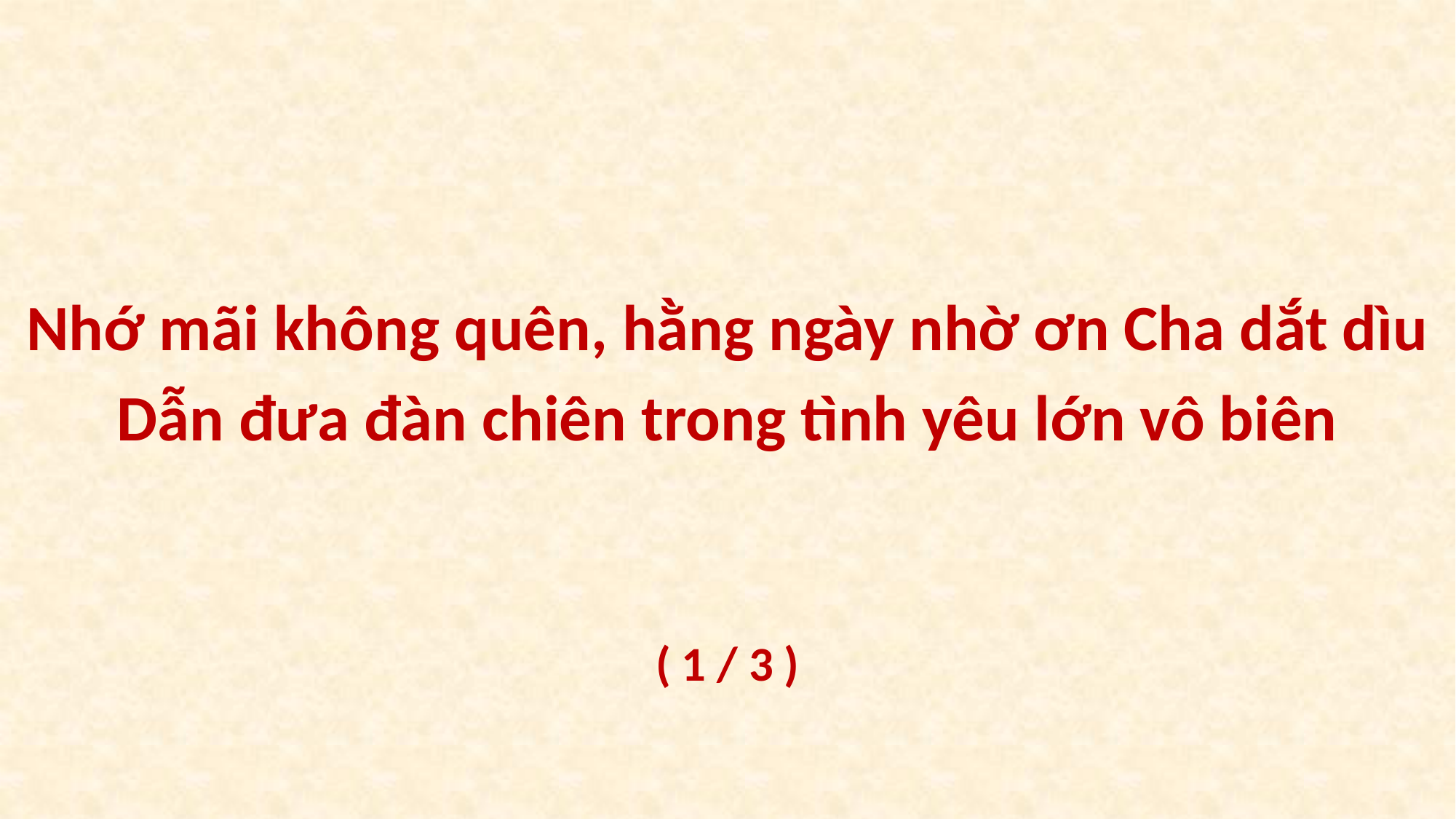

Nhớ mãi không quên, hằng ngày nhờ ơn Cha dắt dìu
Dẫn đưa đàn chiên trong tình yêu lớn vô biên
( 1 / 3 )